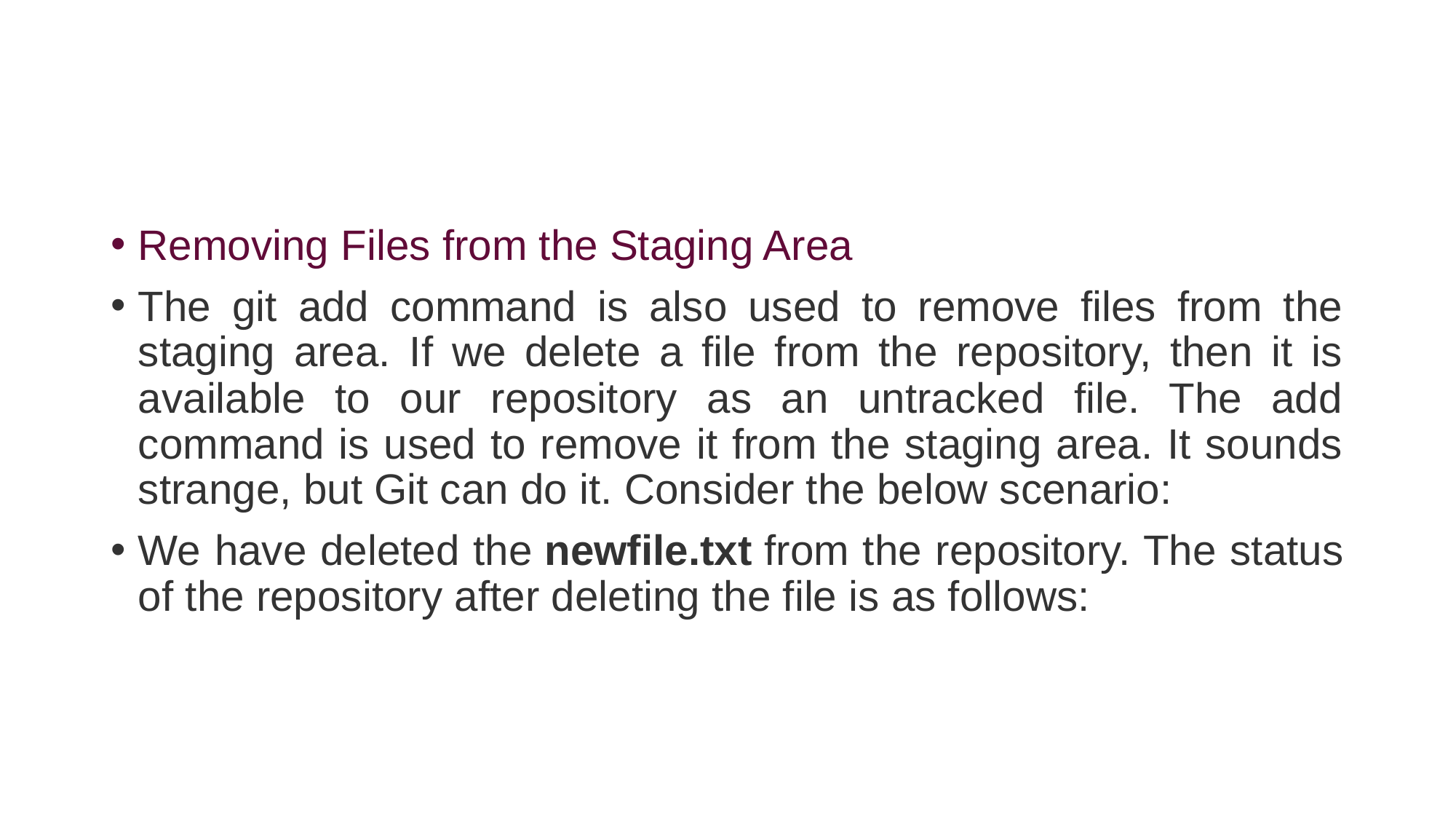

#
Removing Files from the Staging Area
The git add command is also used to remove files from the staging area. If we delete a file from the repository, then it is available to our repository as an untracked file. The add command is used to remove it from the staging area. It sounds strange, but Git can do it. Consider the below scenario:
We have deleted the newfile.txt from the repository. The status of the repository after deleting the file is as follows: